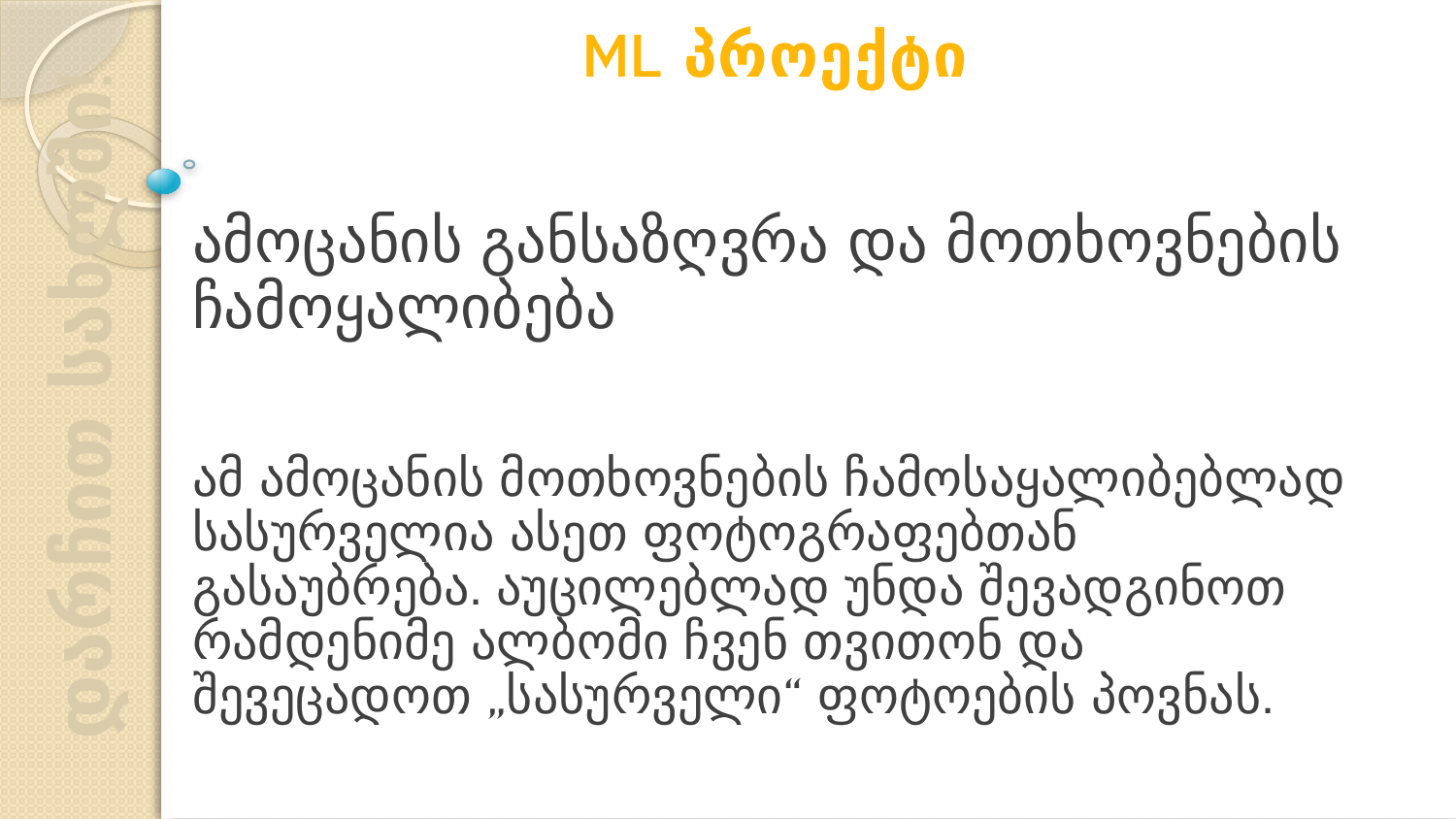

ML პროექტი
ამოცანის განსაზღვრა და მოთხოვნების ჩამოყალიბება

ამ ამოცანის მოთხოვნების ჩამოსაყალიბებლად სასურველია ასეთ ფოტოგრაფებთან გასაუბრება. აუცილებლად უნდა შევადგინოთ რამდენიმე ალბომი ჩვენ თვითონ და შევეცადოთ „სასურველი“ ფოტოების პოვნას.

დარჩით სახლში!